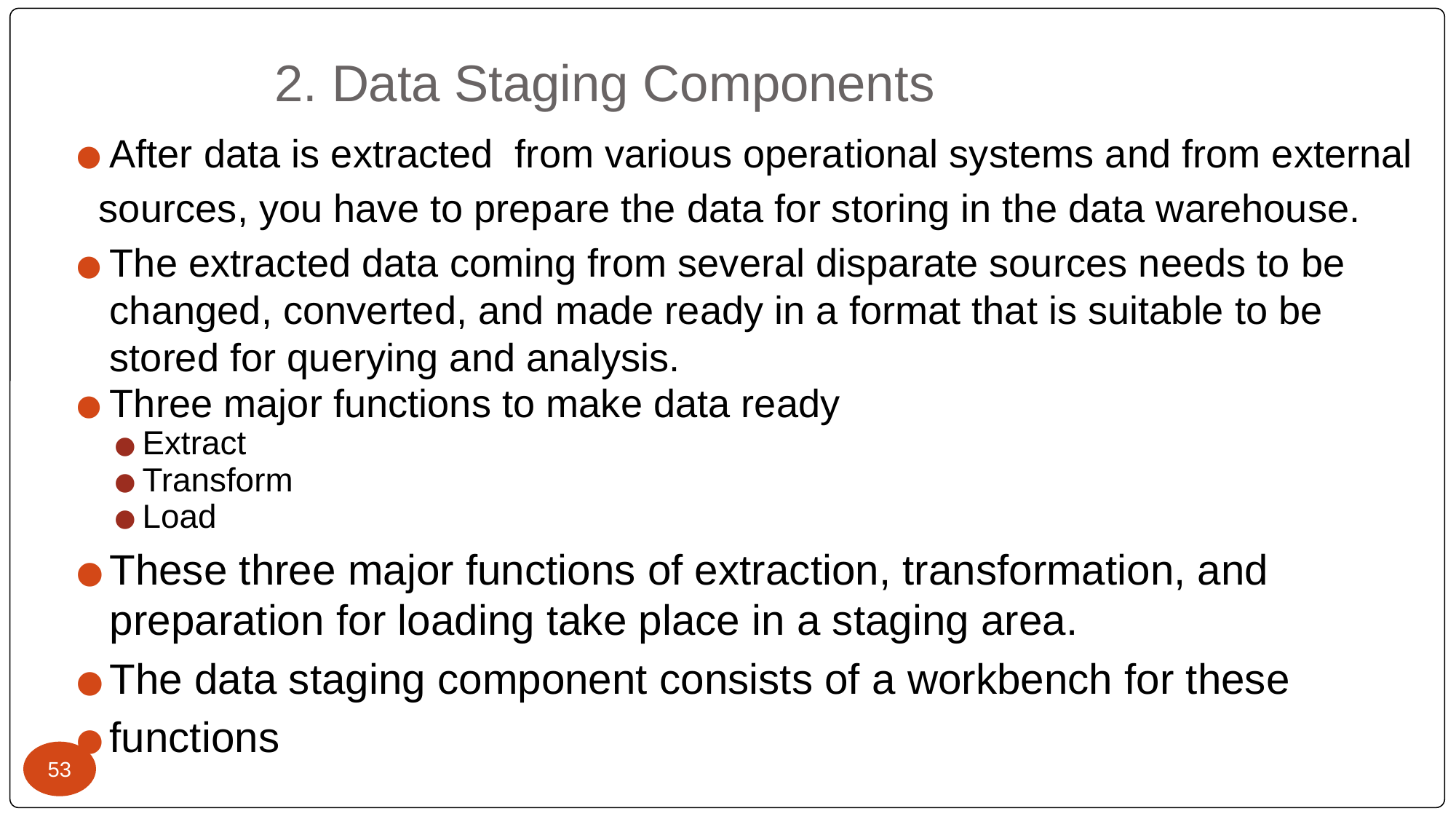

# 2. Data Staging Components
After data is extracted  from various operational systems and from external
  sources, you have to prepare the data for storing in the data warehouse.
The extracted data coming from several disparate sources needs to be changed, converted, and made ready in a format that is suitable to be stored for querying and analysis.
Three major functions to make data ready
Extract
Transform
Load
These three major functions of extraction, transformation, and preparation for loading take place in a staging area.
The data staging component consists of a workbench for these
functions
53